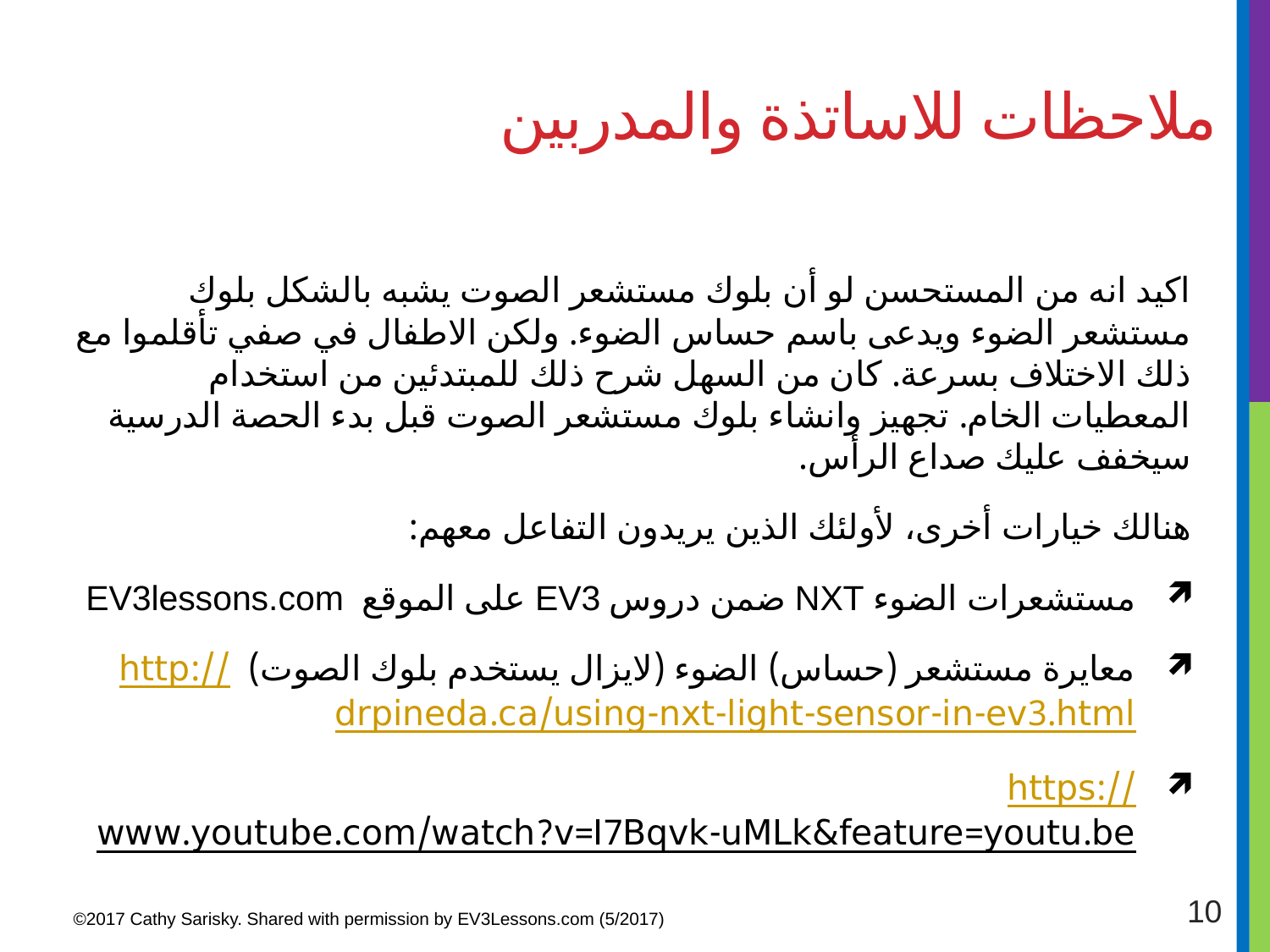

# ملاحظات للاساتذة والمدربين
اكيد انه من المستحسن لو أن بلوك مستشعر الصوت يشبه بالشكل بلوك مستشعر الضوء ويدعى باسم حساس الضوء. ولكن الاطفال في صفي تأقلموا مع ذلك الاختلاف بسرعة. كان من السهل شرح ذلك للمبتدئين من استخدام المعطيات الخام. تجهيز وانشاء بلوك مستشعر الصوت قبل بدء الحصة الدرسية سيخفف عليك صداع الرأس.
هنالك خيارات أخرى، لأولئك الذين يريدون التفاعل معهم:
مستشعرات الضوء NXT ضمن دروس EV3 على الموقع  EV3lessons.com
معايرة مستشعر (حساس) الضوء (لايزال يستخدم بلوك الصوت)  http://drpineda.ca/using-nxt-light-sensor-in-ev3.html
https://www.youtube.com/watch?v=I7Bqvk-uMLk&feature=youtu.be

10
©2017 Cathy Sarisky. Shared with permission by EV3Lessons.com (5/2017)